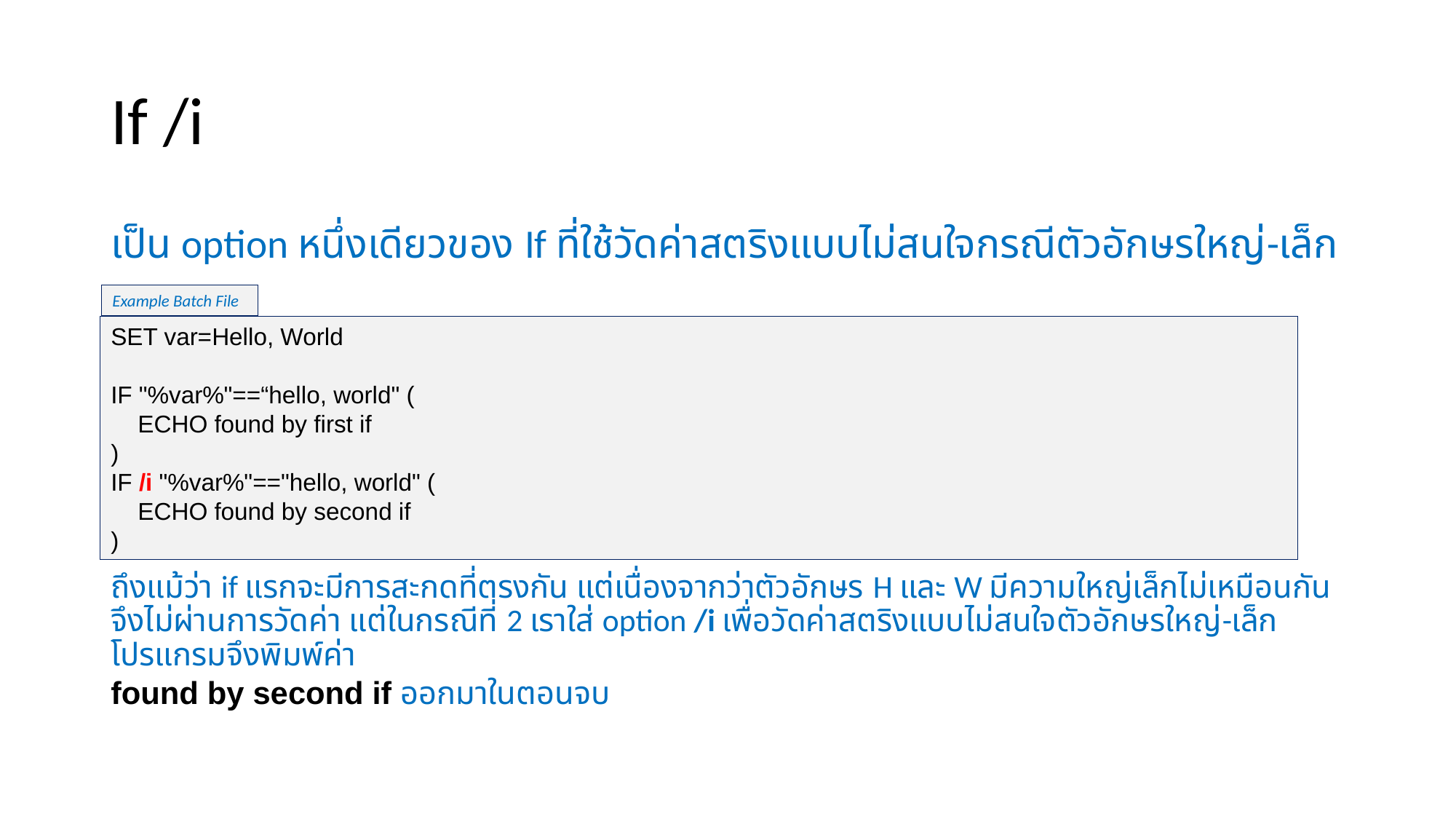

# If /i
เป็น option หนึ่งเดียวของ If ที่ใช้วัดค่าสตริงแบบไม่สนใจกรณีตัวอักษรใหญ่-เล็ก

ถึงแม้ว่า if แรกจะมีการสะกดที่ตรงกัน แต่เนื่องจากว่าตัวอักษร H และ W มีความใหญ่เล็กไม่เหมือนกันจึงไม่ผ่านการวัดค่า แต่ในกรณีที่ 2 เราใส่ option /i เพื่อวัดค่าสตริงแบบไม่สนใจตัวอักษรใหญ่-เล็ก โปรแกรมจึงพิมพ์ค่า
found by second if ออกมาในตอนจบ

Example Batch File
SET var=Hello, World

IF "%var%"==“hello, world" (
    ECHO found by first if
)
IF /i "%var%"=="hello, world" (
    ECHO found by second if
)